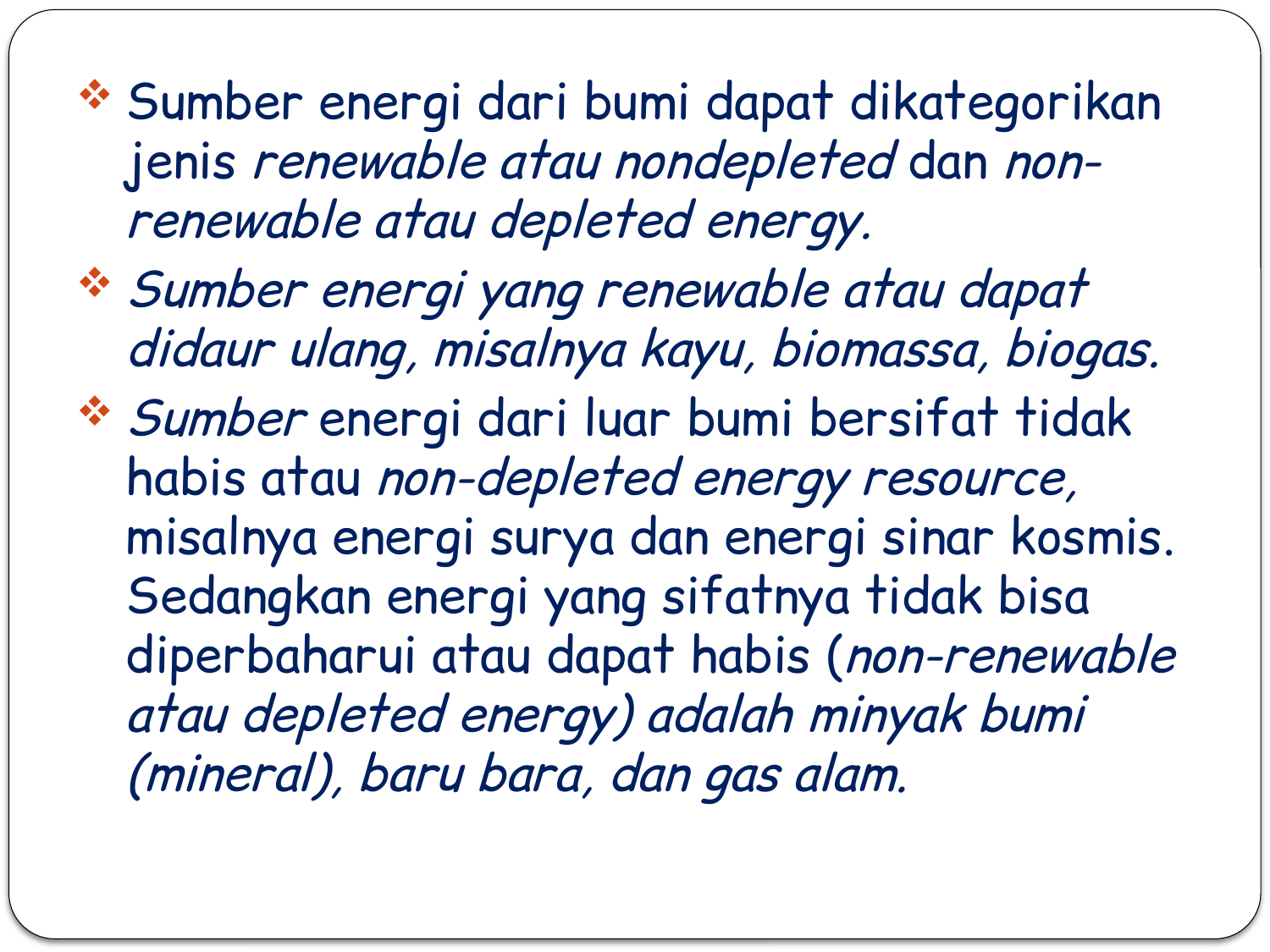

Sumber energi dari bumi dapat dikategorikan jenis renewable atau nondepleted dan non-renewable atau depleted energy.
Sumber energi yang renewable atau dapat didaur ulang, misalnya kayu, biomassa, biogas.
Sumber energi dari luar bumi bersifat tidak habis atau non-depleted energy resource, misalnya energi surya dan energi sinar kosmis. Sedangkan energi yang sifatnya tidak bisa diperbaharui atau dapat habis (non-renewable atau depleted energy) adalah minyak bumi (mineral), baru bara, dan gas alam.